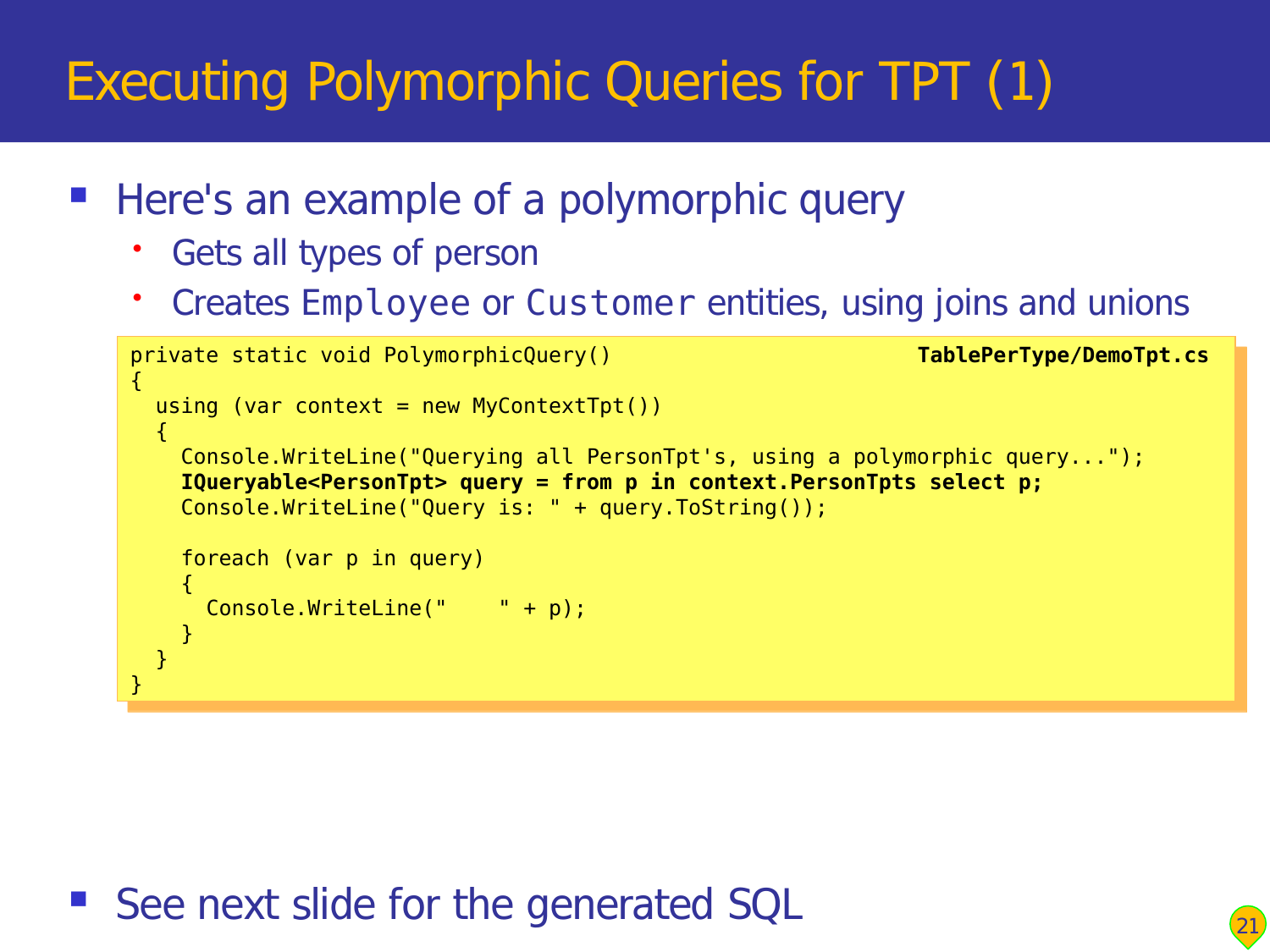

# Executing Polymorphic Queries for TPT (1)
Here's an example of a polymorphic query
Gets all types of person
Creates Employee or Customer entities, using joins and unions

See next slide for the generated SQL
private static void PolymorphicQuery()                        TablePerType/DemoTpt.cs
{
  using (var context = new MyContextTpt())
  {
    Console.WriteLine("Querying all PersonTpt's, using a polymorphic query...");
    IQueryable<PersonTpt> query = from p in context.PersonTpts select p;
    Console.WriteLine("Query is: " + query.ToString());

    foreach (var p in query)
    {
      Console.WriteLine("    " + p);
    }
  }
}
21